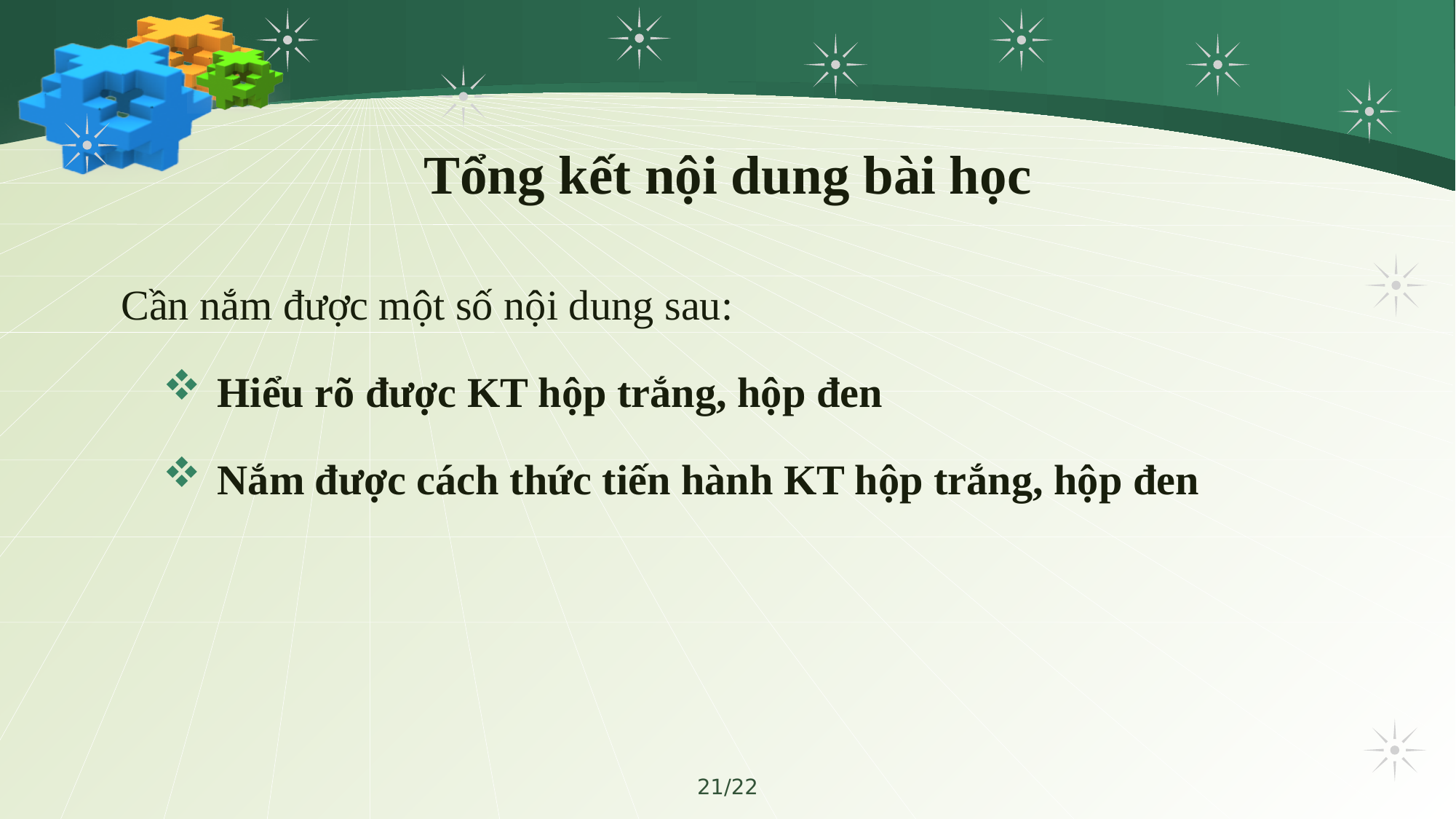

# Tổng kết nội dung bài học

Cần nắm được một số nội dung sau:
Hiểu rõ được KT hộp trắng, hộp đen
Nắm được cách thức tiến hành KT hộp trắng, hộp đen

21/22